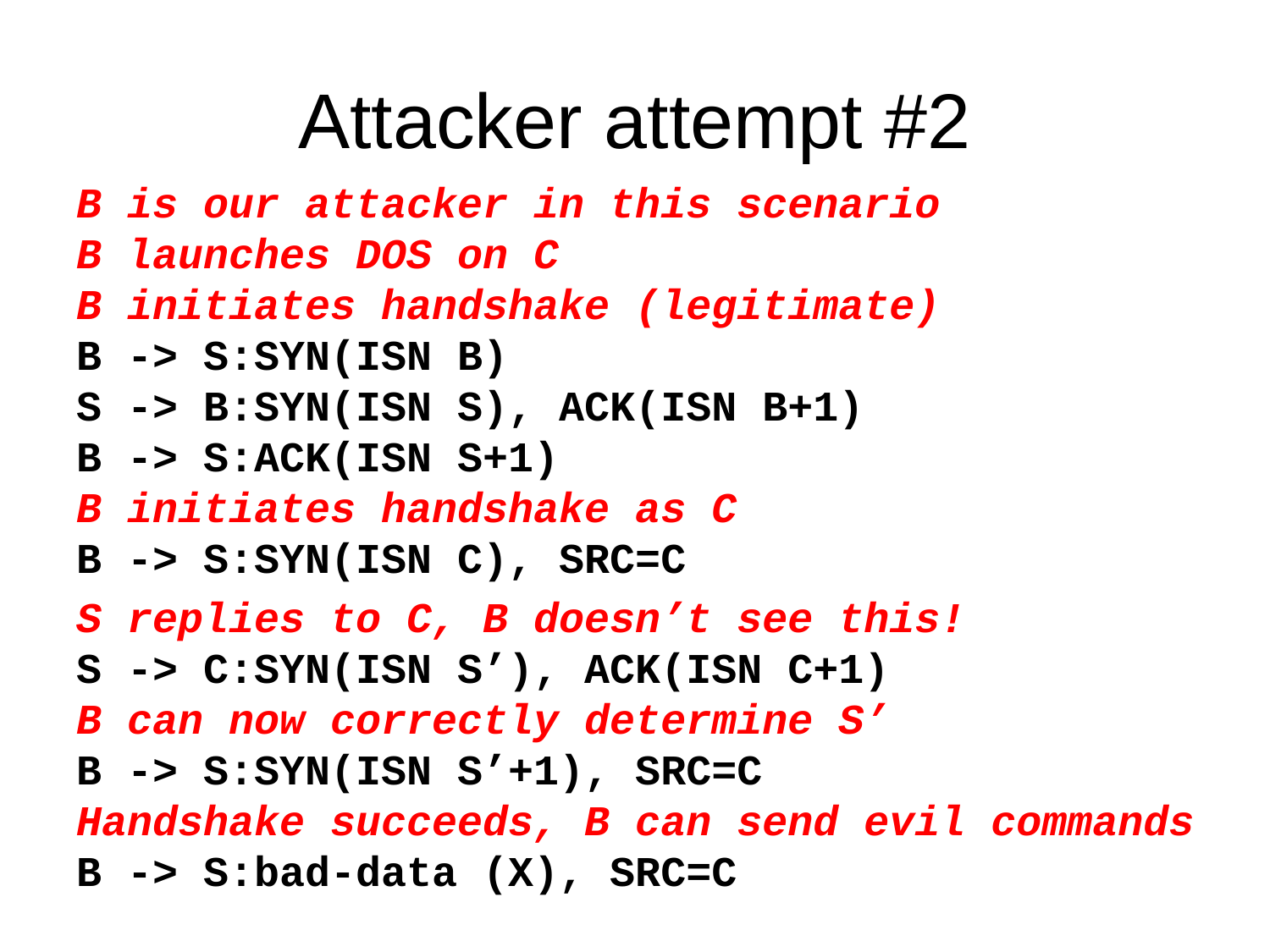

# Attacker attempt #2
B is our attacker in this scenario
B launches DOS on C
B initiates handshake (legitimate)
B -> S:SYN(ISN B)
S -> B:SYN(ISN S), ACK(ISN B+1)
B -> S:ACK(ISN S+1)
B initiates handshake as C
B -> S:SYN(ISN C), SRC=C
S replies to C, B doesn’t see this!
S -> C:SYN(ISN S’), ACK(ISN C+1)
B can now correctly determine S’
B -> S:SYN(ISN S’+1), SRC=C
Handshake succeeds, B can send evil commands
B -> S:bad-data (X), SRC=C